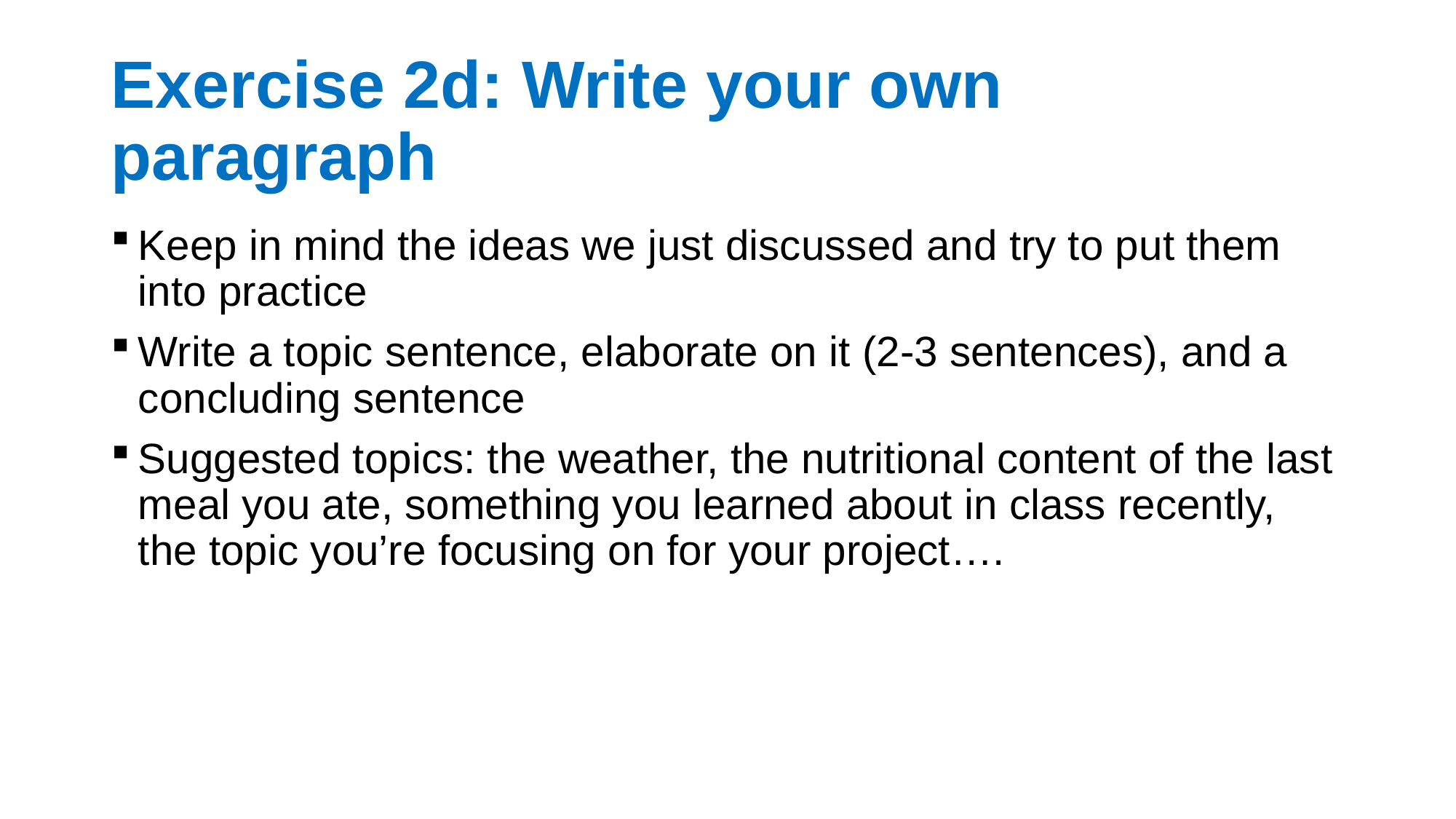

# Exercise 2d: Write your own paragraph
Keep in mind the ideas we just discussed and try to put them  into practice
Write a topic sentence, elaborate on it (2-3 sentences), and a concluding sentence
Suggested topics: the weather, the nutritional content of the last meal you ate, something you learned about in class recently, the topic you’re focusing on for your project….